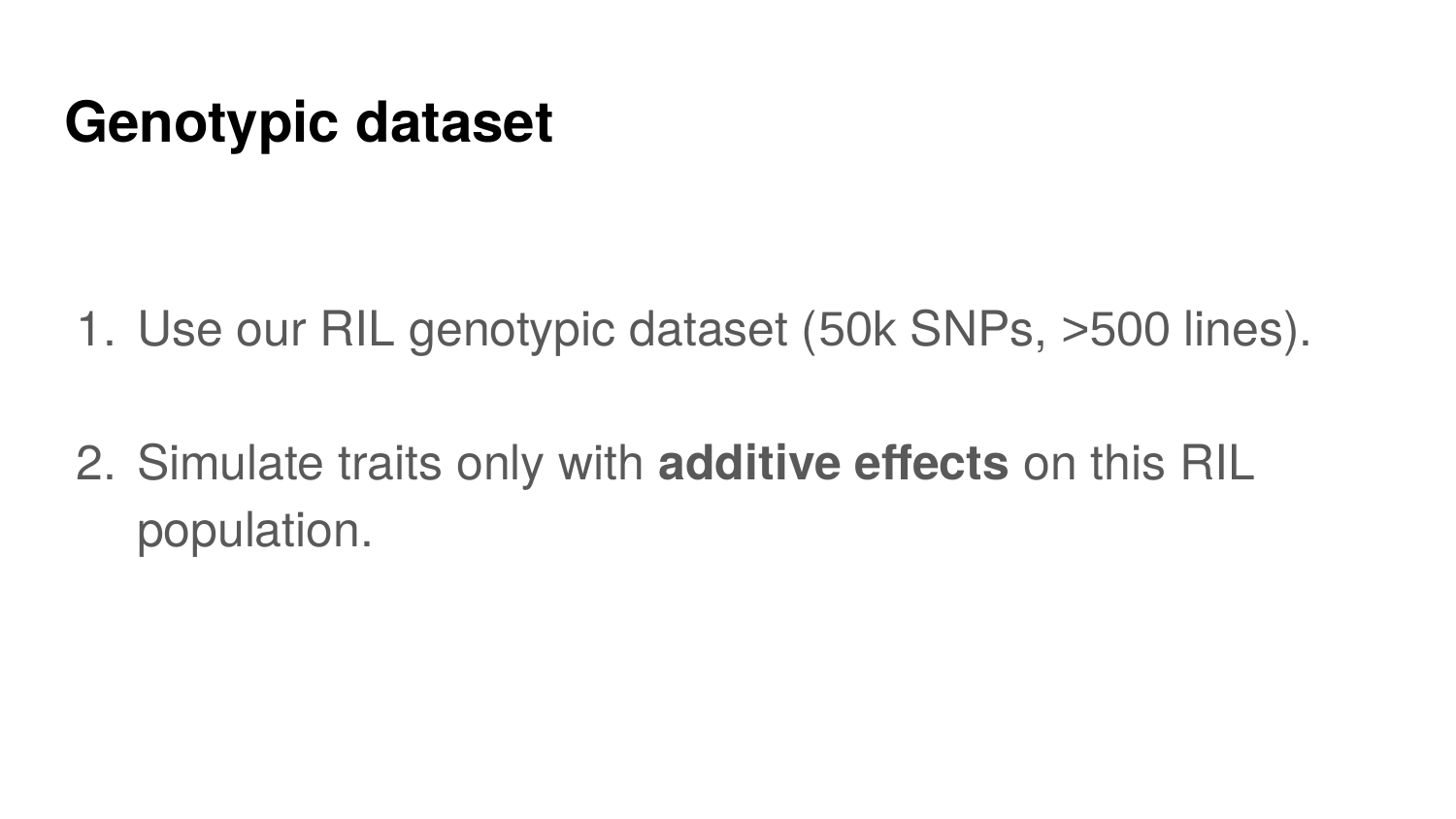

# Genotypic dataset

Use our RIL genotypic dataset (50k SNPs, >500 lines).
Simulate traits only with additive effects on this RIL population.